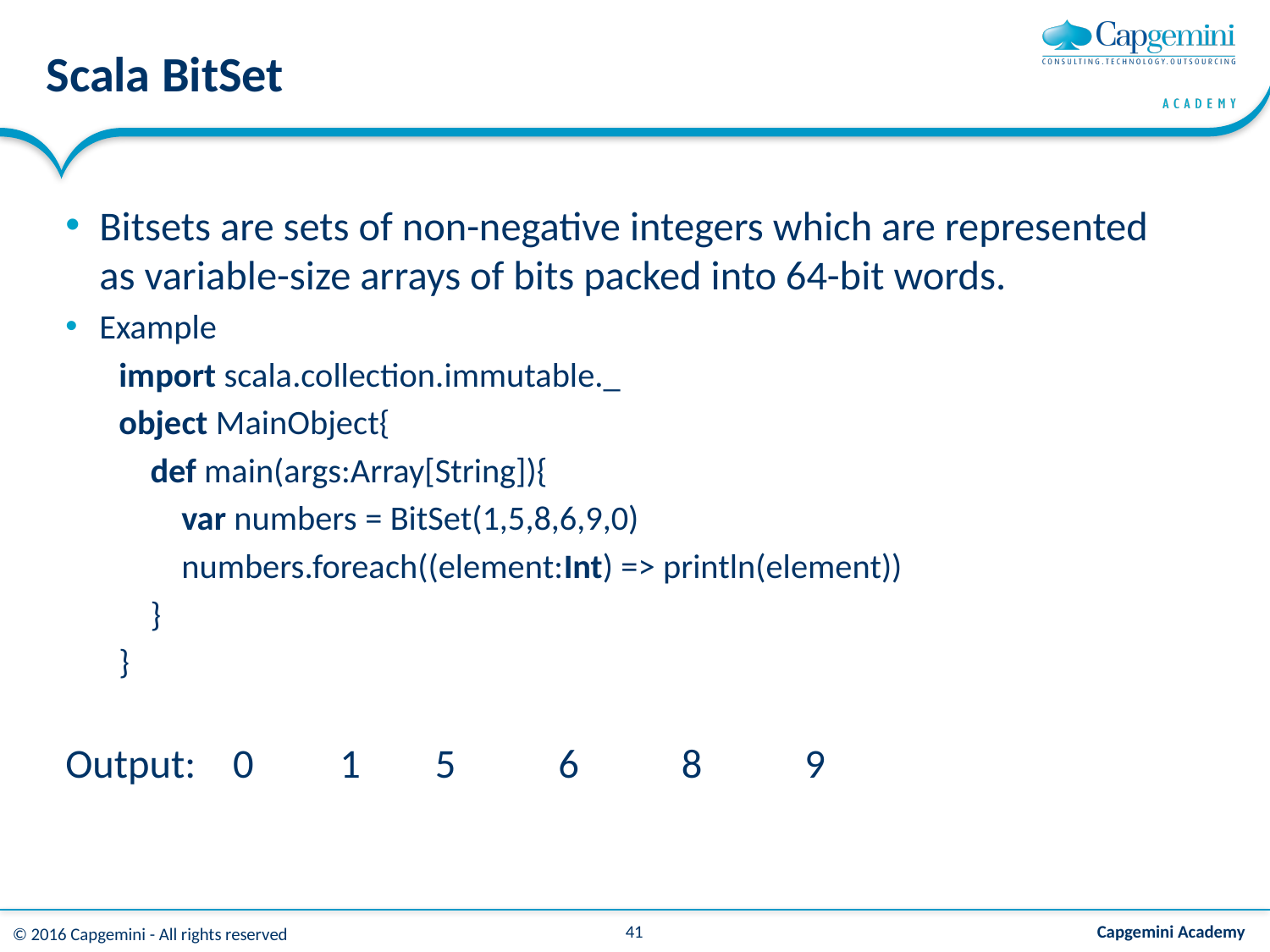

# Scala BitSet
Bitsets are sets of non-negative integers which are represented as variable-size arrays of bits packed into 64-bit words.
Example
import scala.collection.immutable._
object MainObject{
    def main(args:Array[String]){
        var numbers = BitSet(1,5,8,6,9,0)
        numbers.foreach((element:Int) => println(element))
    }
}

Output:    0	   1	5	6	8	9
41